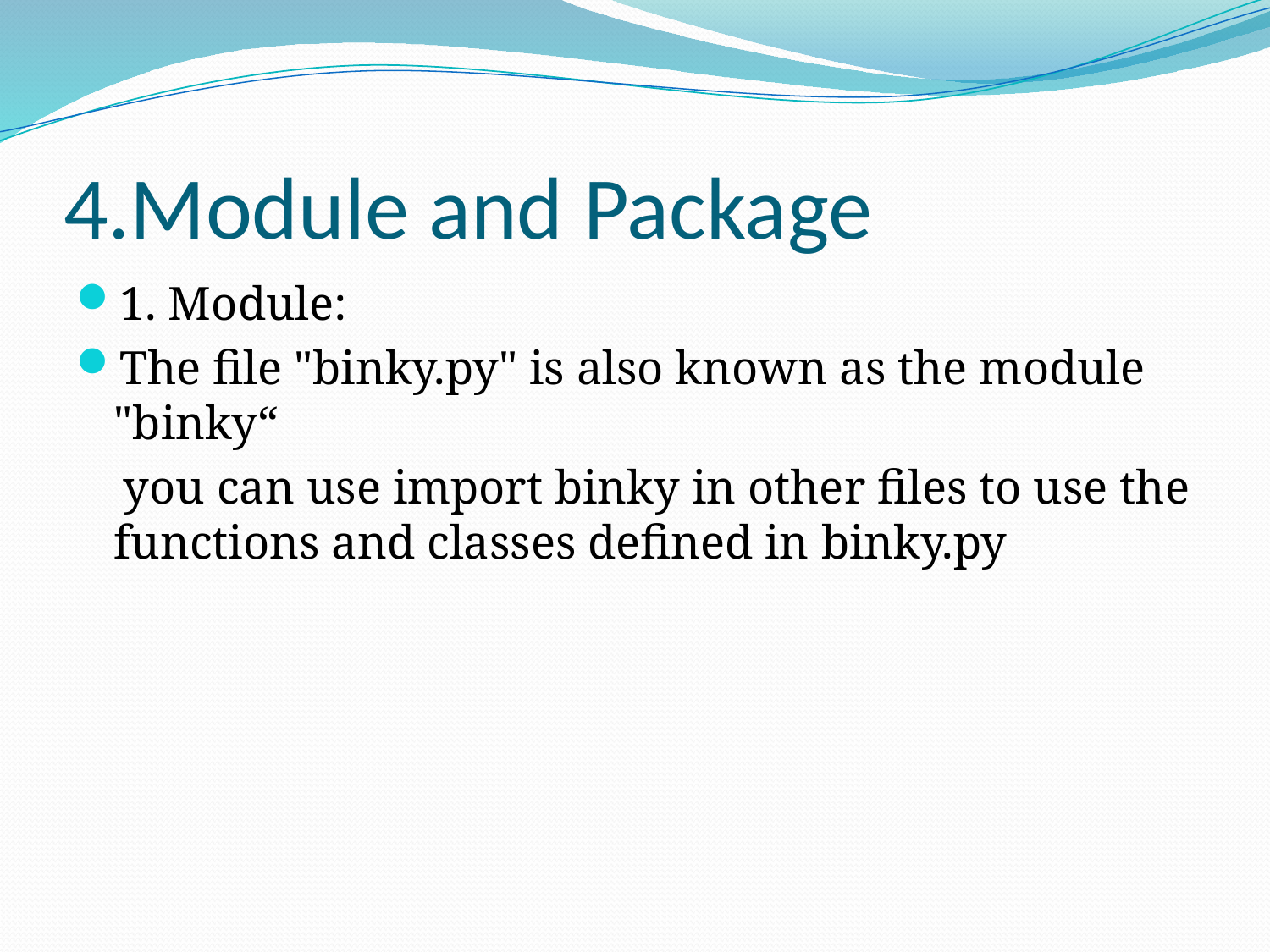

# 4.Module and Package
1. Module:
The file "binky.py" is also known as the module "binky“
    you can use import binky in other files to use the functions and classes defined in binky.py